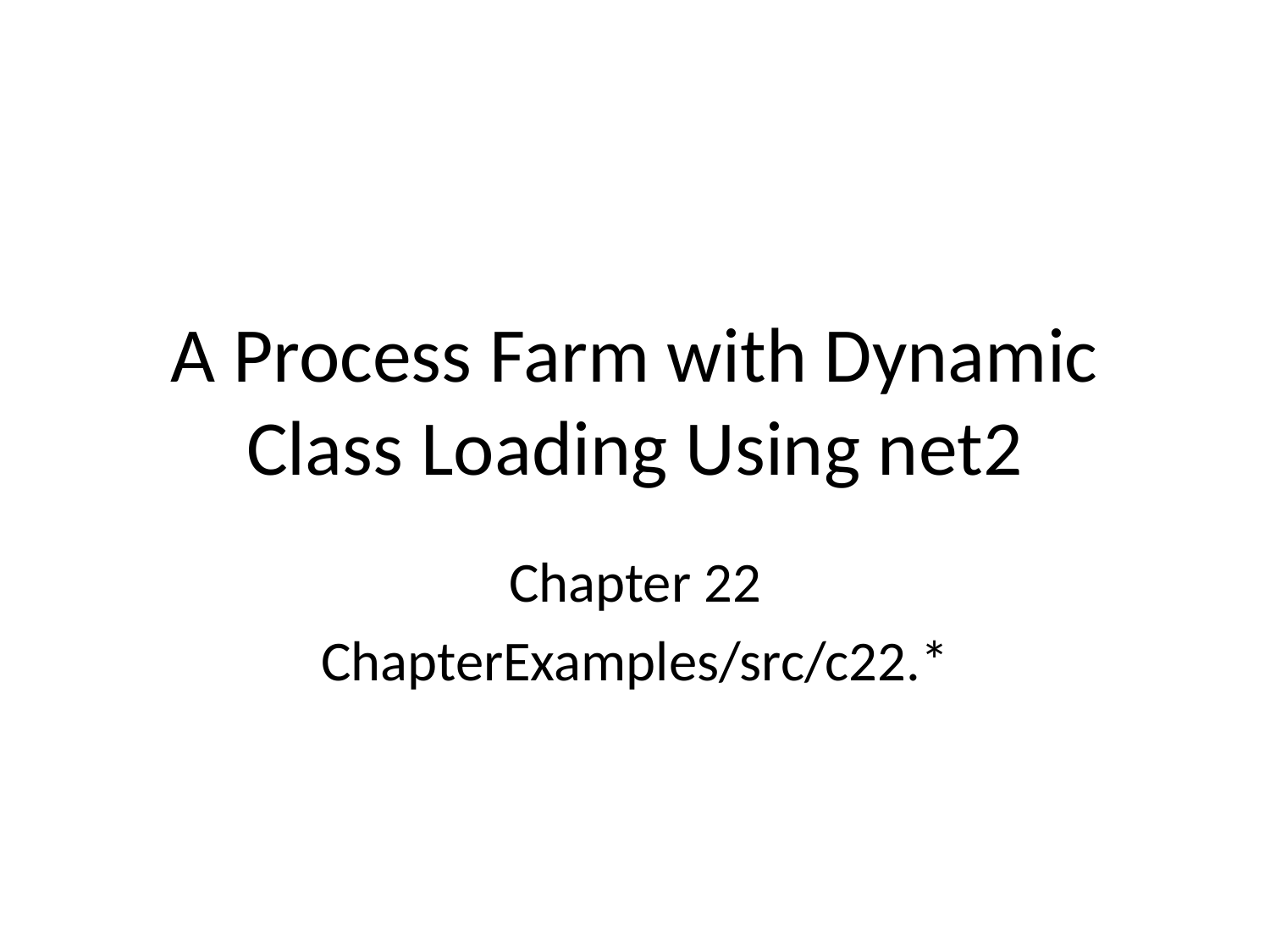

# A Process Farm with Dynamic Class Loading Using net2
Chapter 22
ChapterExamples/src/c22.*